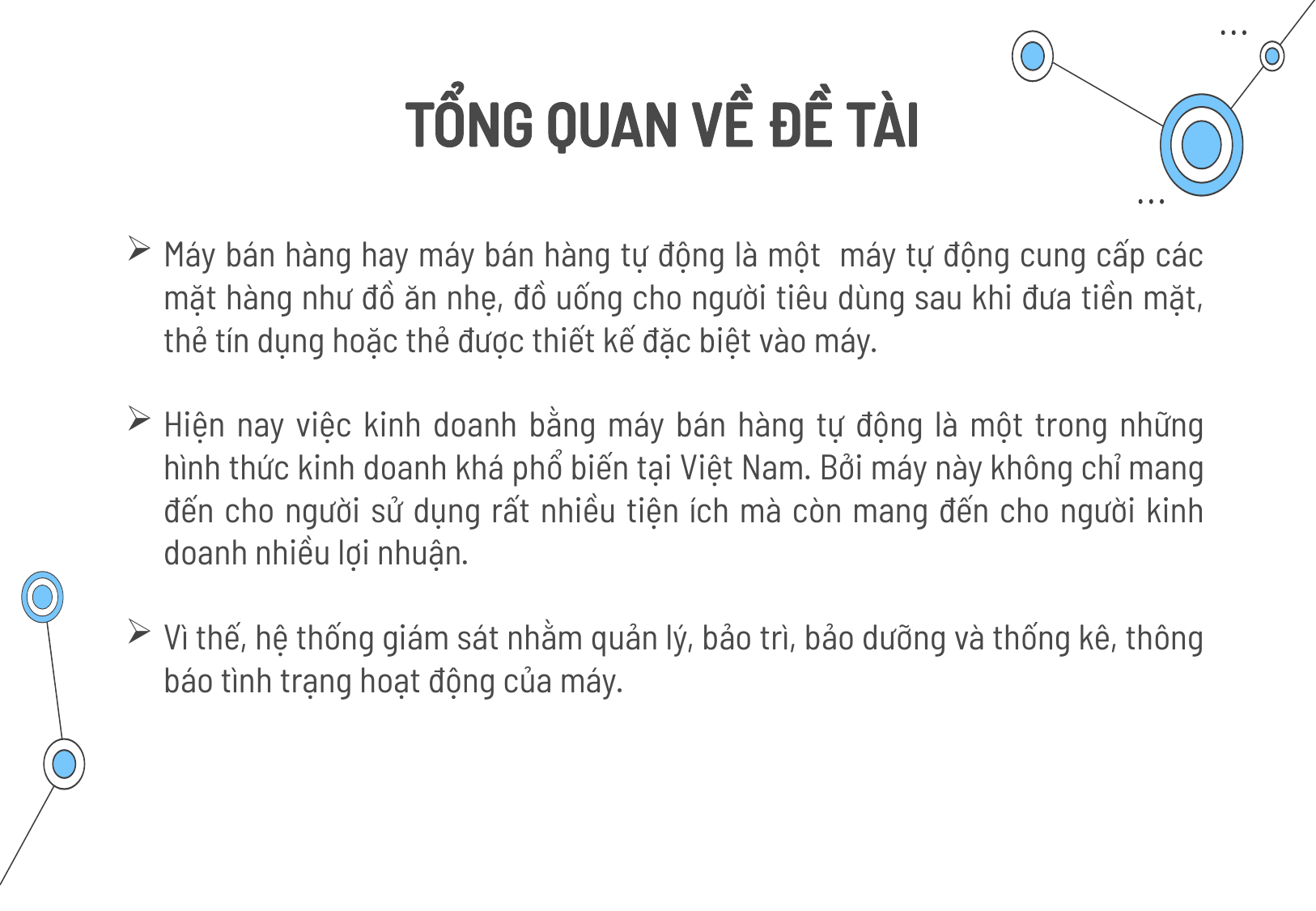

# TỔNG QUAN VỀ ĐỀ TÀI
Máy bán hàng hay máy bán hàng tự động là một  máy tự động cung cấp các mặt hàng như đồ ăn nhẹ, đồ uống cho người tiêu dùng sau khi đưa tiền mặt, thẻ tín dụng hoặc thẻ được thiết kế đặc biệt vào máy.

Hiện nay việc kinh doanh bằng máy bán hàng tự động là một trong những hình thức kinh doanh khá phổ biến tại Việt Nam. Bởi máy này không chỉ mang đến cho người sử dụng rất nhiều tiện ích mà còn mang đến cho người kinh doanh nhiều lợi nhuận.

Vì thế, hệ thống giám sát nhằm quản lý, bảo trì, bảo dưỡng và thống kê, thông báo tình trạng hoạt động của máy.